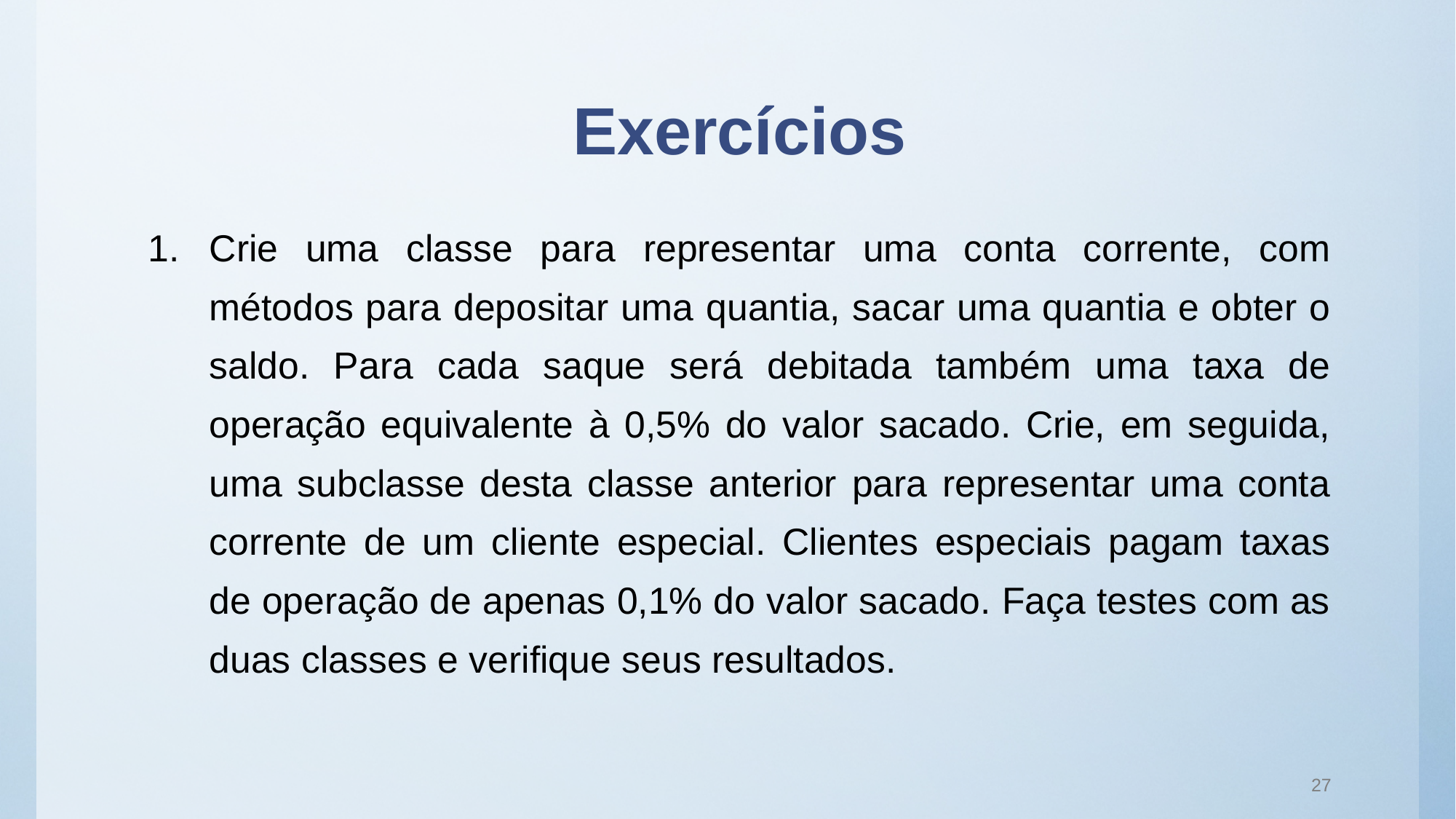

# Exercícios
Crie uma classe para representar uma conta corrente, com métodos para depositar uma quantia, sacar uma quantia e obter o saldo. Para cada saque será debitada também uma taxa de operação equivalente à 0,5% do valor sacado. Crie, em seguida, uma subclasse desta classe anterior para representar uma conta corrente de um cliente especial. Clientes especiais pagam taxas de operação de apenas 0,1% do valor sacado. Faça testes com as duas classes e verifique seus resultados.
27